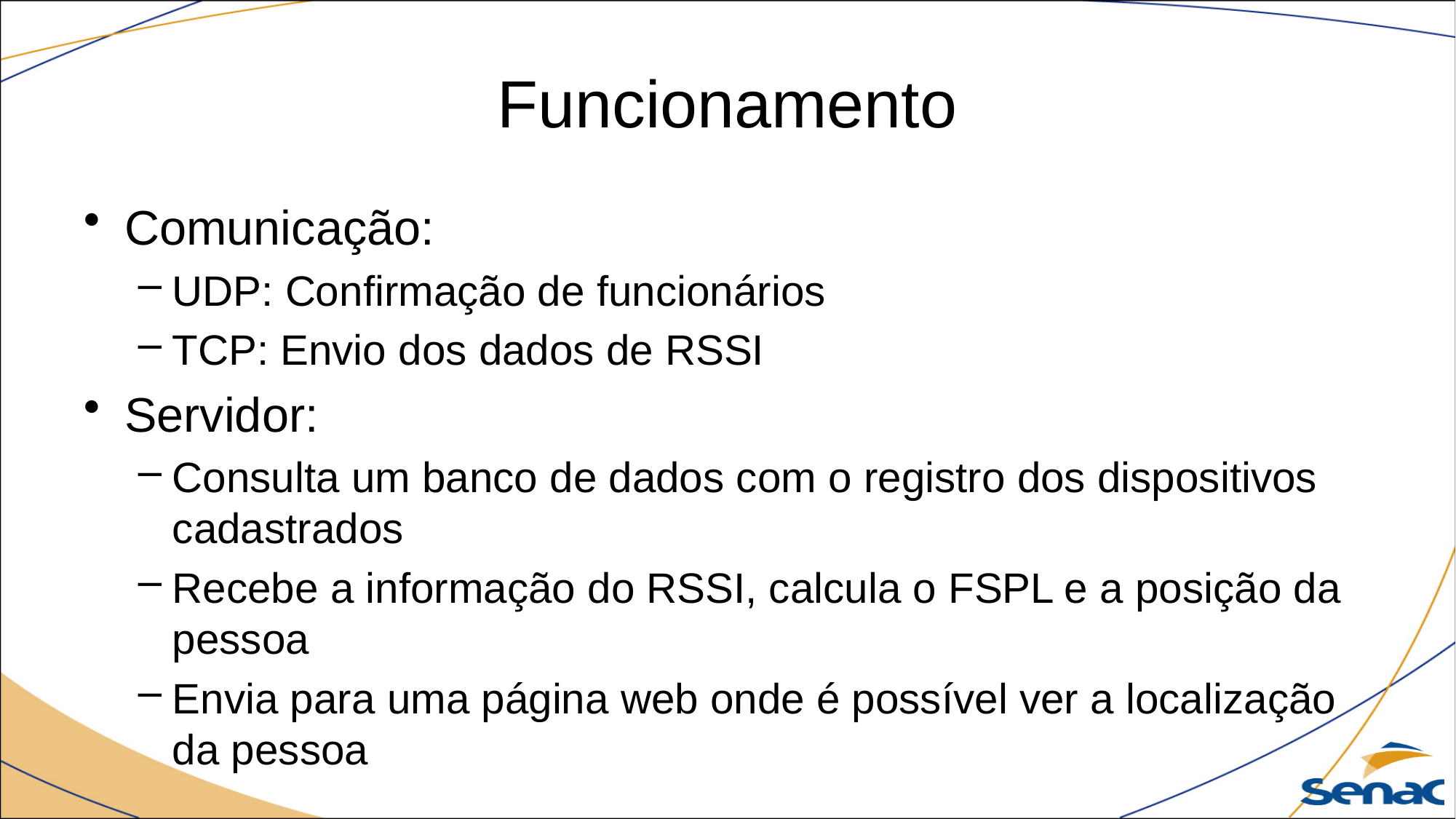

# Funcionamento
Comunicação:
UDP: Confirmação de funcionários
TCP: Envio dos dados de RSSI
Servidor:
Consulta um banco de dados com o registro dos dispositivos cadastrados
Recebe a informação do RSSI, calcula o FSPL e a posição da pessoa
Envia para uma página web onde é possível ver a localização da pessoa